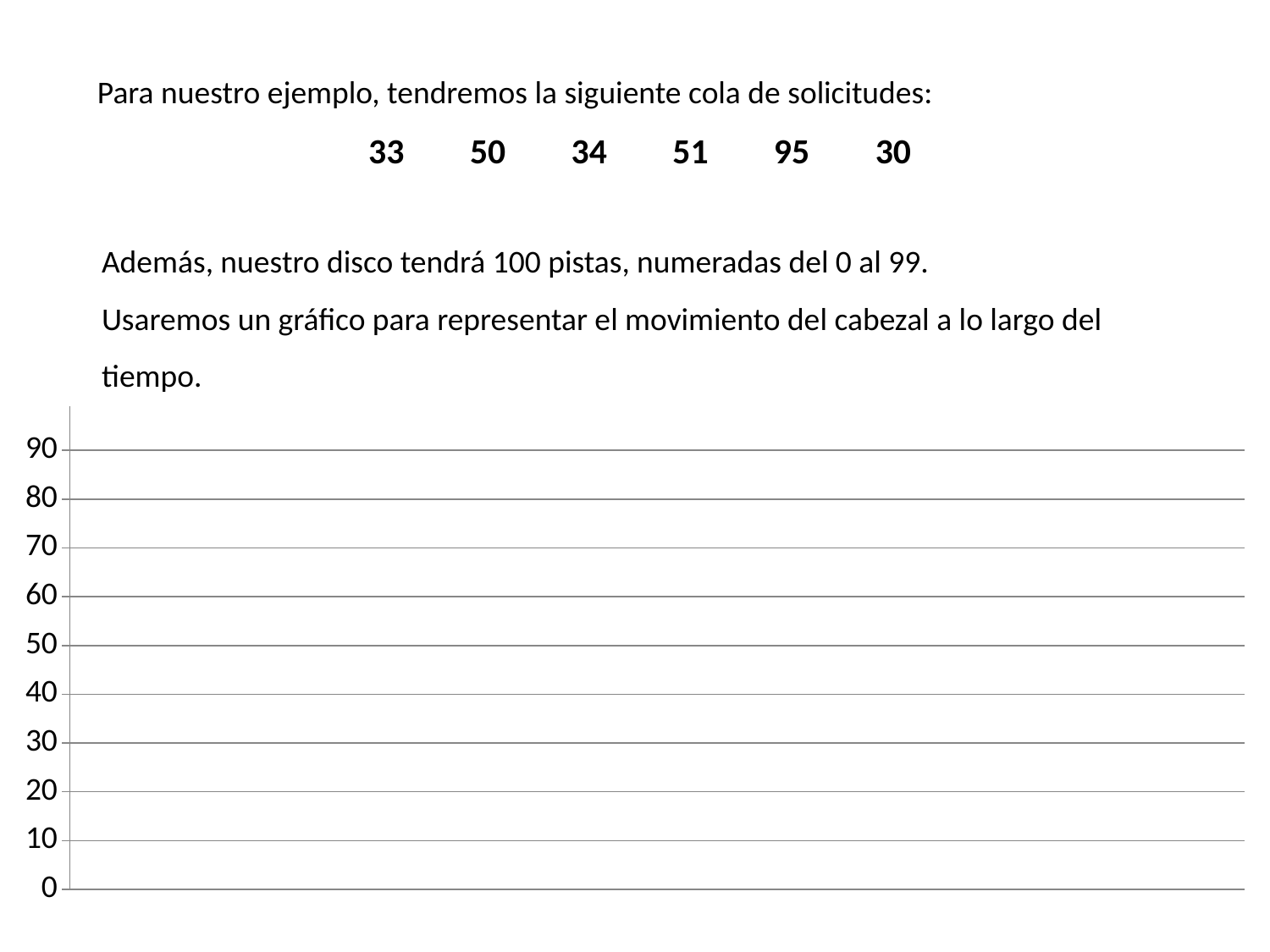

Para nuestro ejemplo, tendremos la siguiente cola de solicitudes:
| 33 | 50 | 34 | 51 | 95 | 30 |
| --- | --- | --- | --- | --- | --- |
Además, nuestro disco tendrá 100 pistas, numeradas del 0 al 99.
Usaremos un gráfico para representar el movimiento del cabezal a lo largo del tiempo.

### Chart

| Category | Valores Y |
|---|---|